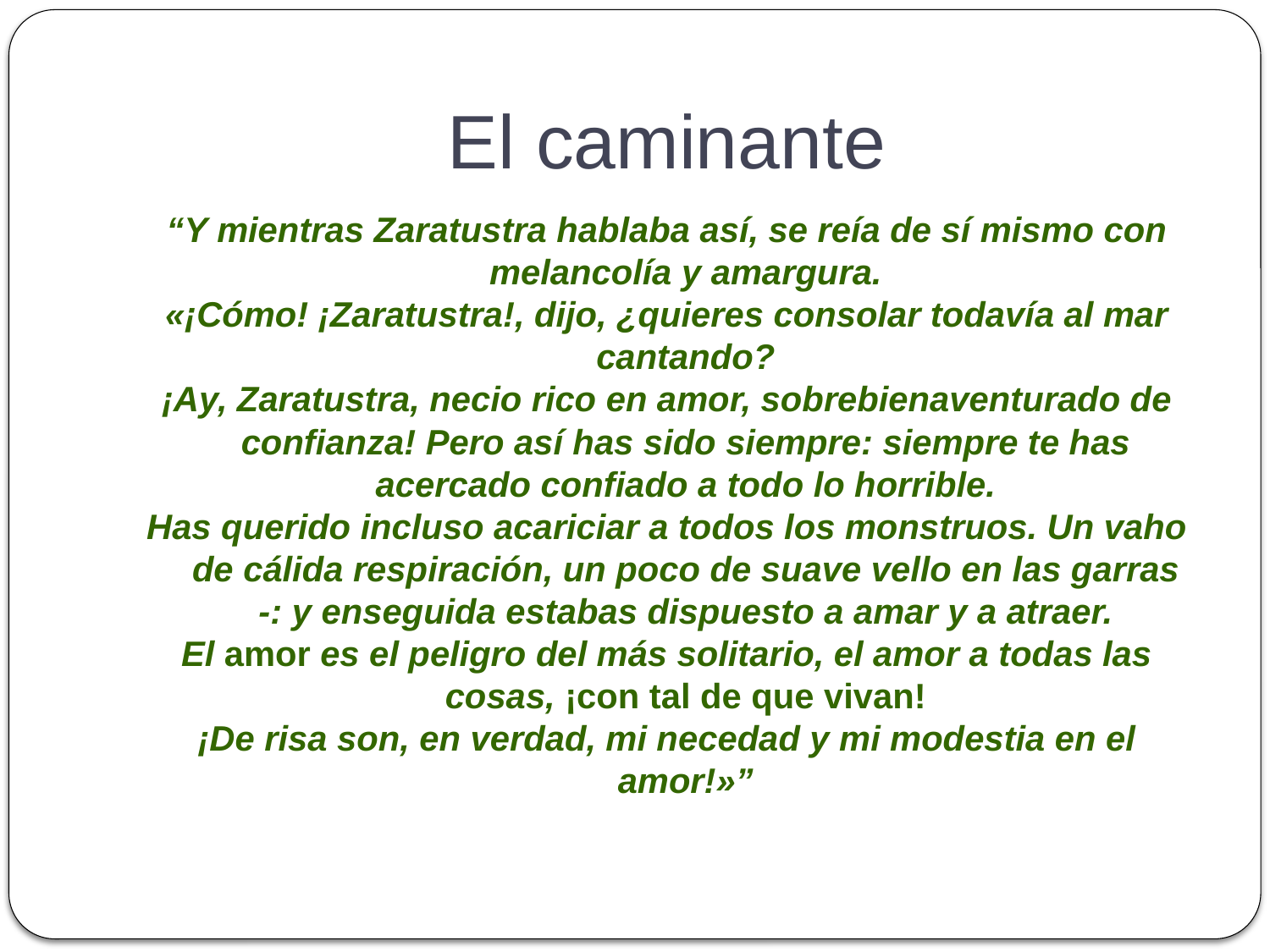

# El caminante
“Y mientras Zaratustra hablaba así, se reía de sí mismo con melancolía y amargura.
«¡Cómo! ¡Zaratustra!, dijo, ¿quieres consolar todavía al mar cantando?
¡Ay, Zaratustra, necio rico en amor, sobrebienaventurado de confianza! Pero así has sido siempre: siempre te has acercado confiado a todo lo horrible.
Has querido incluso acariciar a todos los monstruos. Un vaho de cálida respiración, un poco de suave vello en las garras -: y enseguida estabas dispuesto a amar y a atraer.
El amor es el peligro del más solitario, el amor a todas las cosas, ¡con tal de que vivan!
¡De risa son, en verdad, mi necedad y mi modestia en el amor!»”